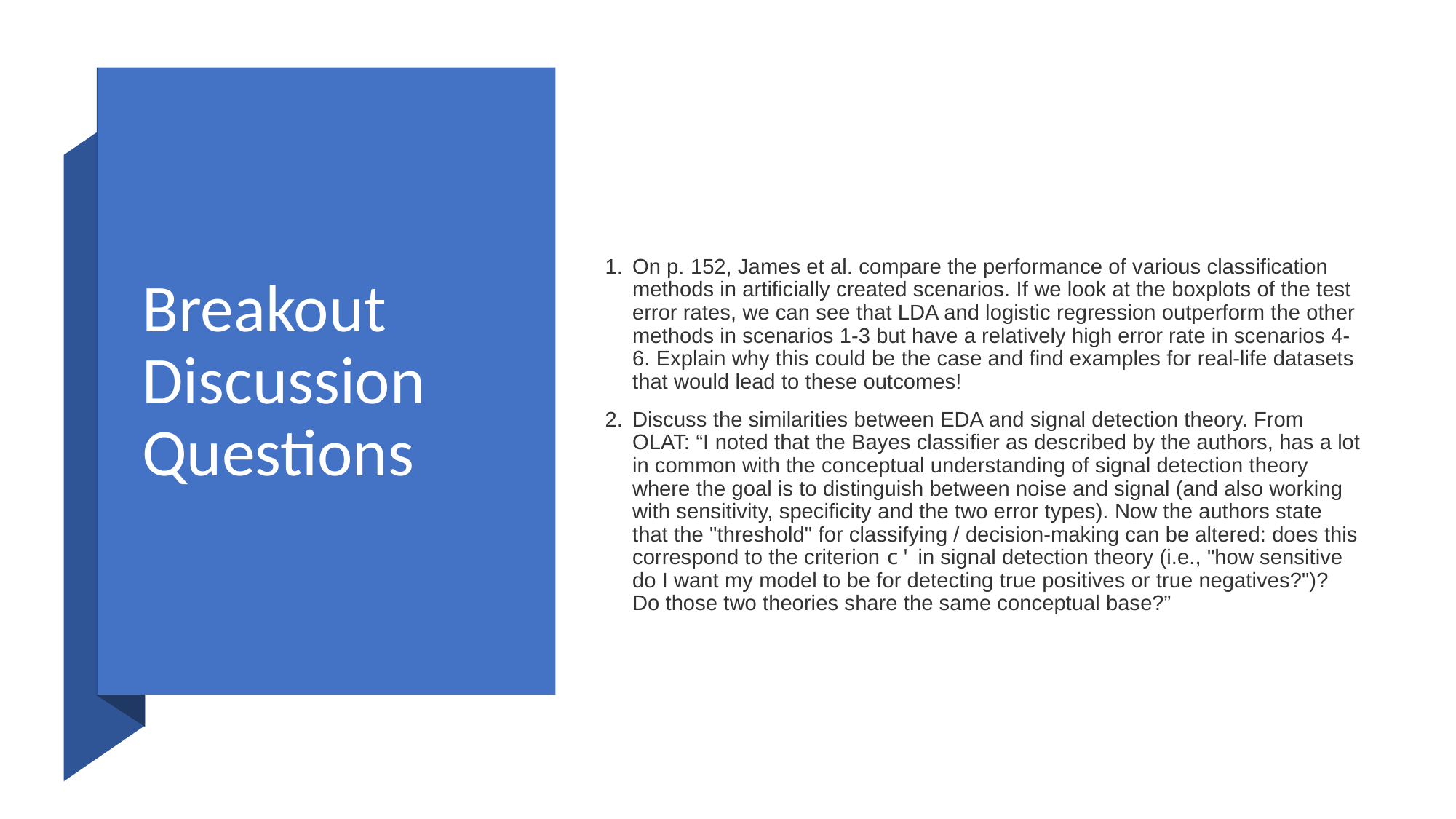

# Breakout Discussion Questions
On p. 152, James et al. compare the performance of various classification methods in artificially created scenarios. If we look at the boxplots of the test error rates, we can see that LDA and logistic regression outperform the other methods in scenarios 1-3 but have a relatively high error rate in scenarios 4-6. Explain why this could be the case and find examples for real-life datasets that would lead to these outcomes!
Discuss the similarities between EDA and signal detection theory. From OLAT: “I noted that the Bayes classifier as described by the authors, has a lot in common with the conceptual understanding of signal detection theory where the goal is to distinguish between noise and signal (and also working with sensitivity, specificity and the two error types). Now the authors state that the "threshold" for classifying / decision-making can be altered: does this correspond to the criterion c' in signal detection theory (i.e., "how sensitive do I want my model to be for detecting true positives or true negatives?")? Do those two theories share the same conceptual base?”